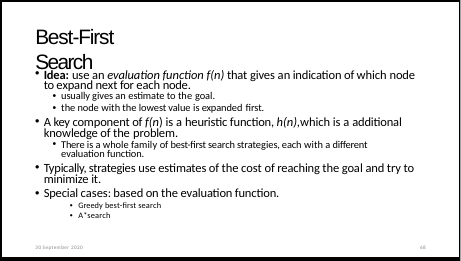

# Best-First Search
Idea: use an evaluation function f(n) that gives an indication of which node  to expand next for each node.
usually gives an estimate to the goal.
the node with the lowest value is expanded first.
A key component of f(n) is a heuristic function, h(n),which is a additional  knowledge of the problem.
There is a whole family of best-first search strategies, each with a different  evaluation function.
Typically, strategies use estimates of the cost of reaching the goal and try to  minimize it.
Special cases: based on the evaluation function.
Greedy best-first search
A*search
30 September 2020
68